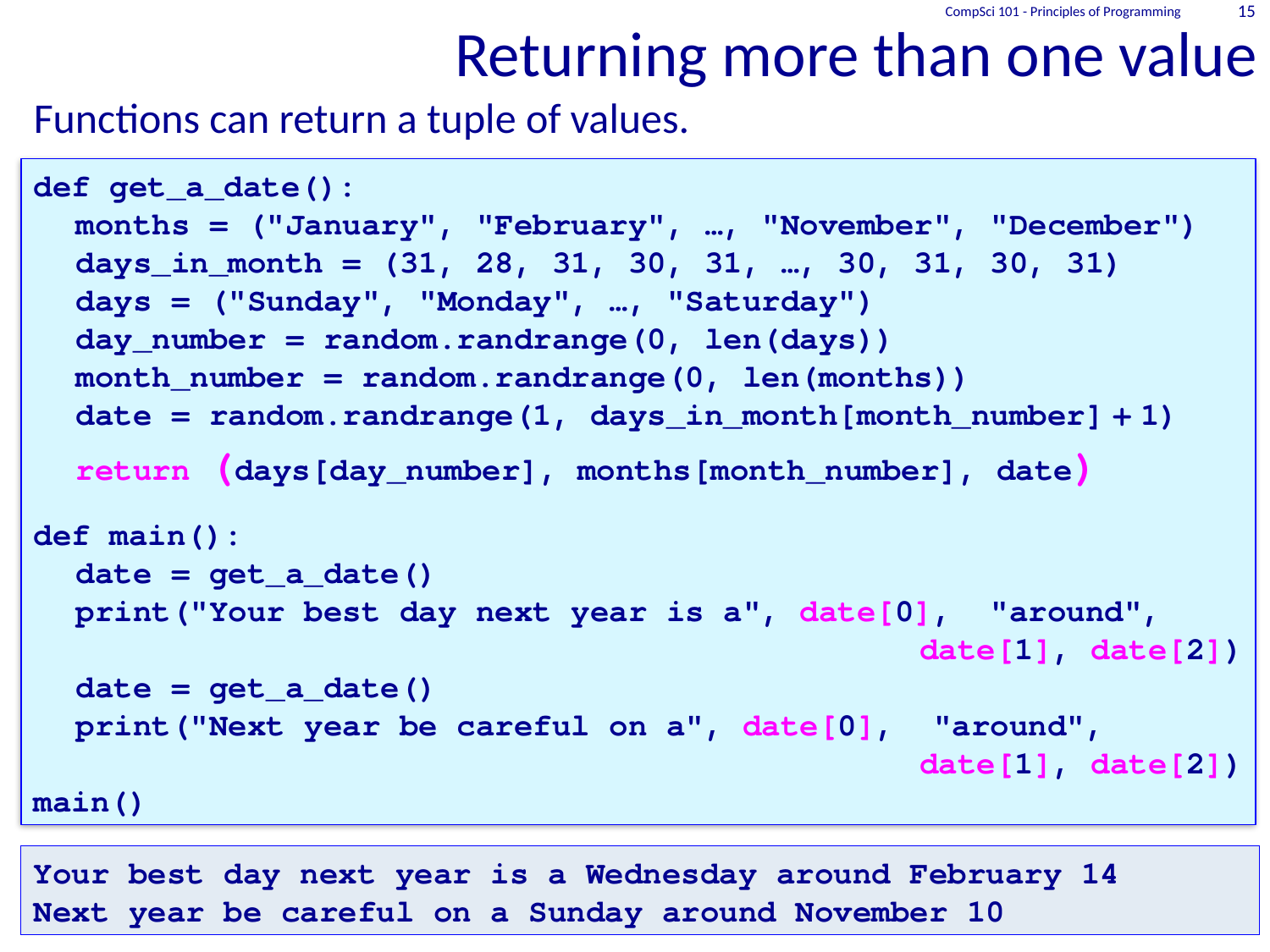

# Returning more than one value
CompSci 101 - Principles of Programming
15
Functions can return a tuple of values.

def get_a_date():
	months = ("January", "February", …, "November", "December")
	days_in_month = (31, 28, 31, 30, 31, …, 30, 31, 30, 31)
	days = ("Sunday", "Monday", …, "Saturday")
	day_number = random.randrange(0, len(days))
	month_number = random.randrange(0, len(months))
	date = random.randrange(1, days_in_month[month_number] + 1)

	return (days[day_number], months[month_number], date)

def main():
	date = get_a_date()
	print("Your best day next year is a", date[0],  "around",
date[1], date[2])
	date = get_a_date()
	print("Next year be careful on a", date[0],  "around",
date[1], date[2])
main()
Your best day next year is a Wednesday around February 14
Next year be careful on a Sunday around November 10